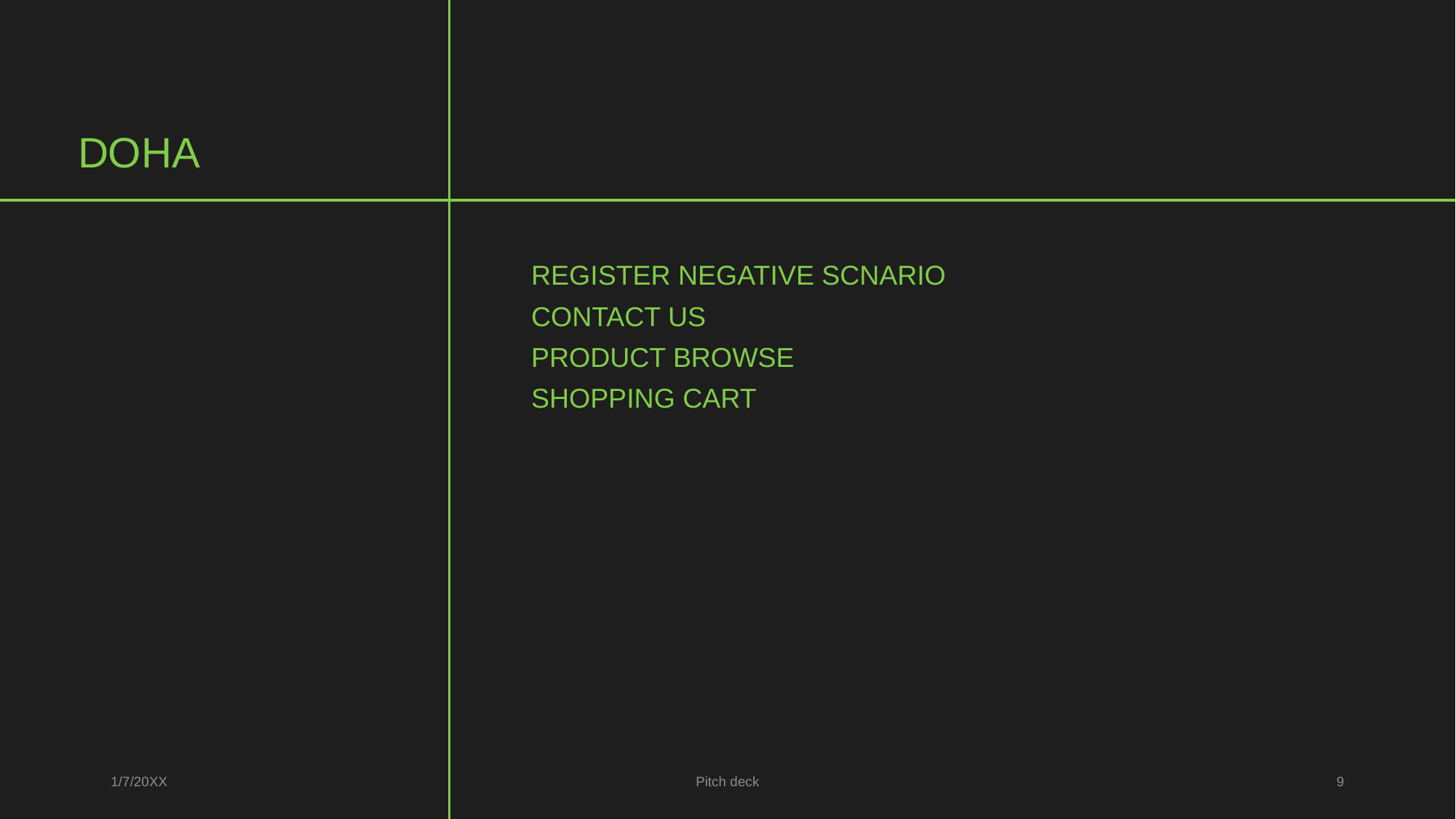

# Doha
Register negative scnario
Contact us
Product Browse
Shopping cart
1/7/20XX
Pitch deck
9